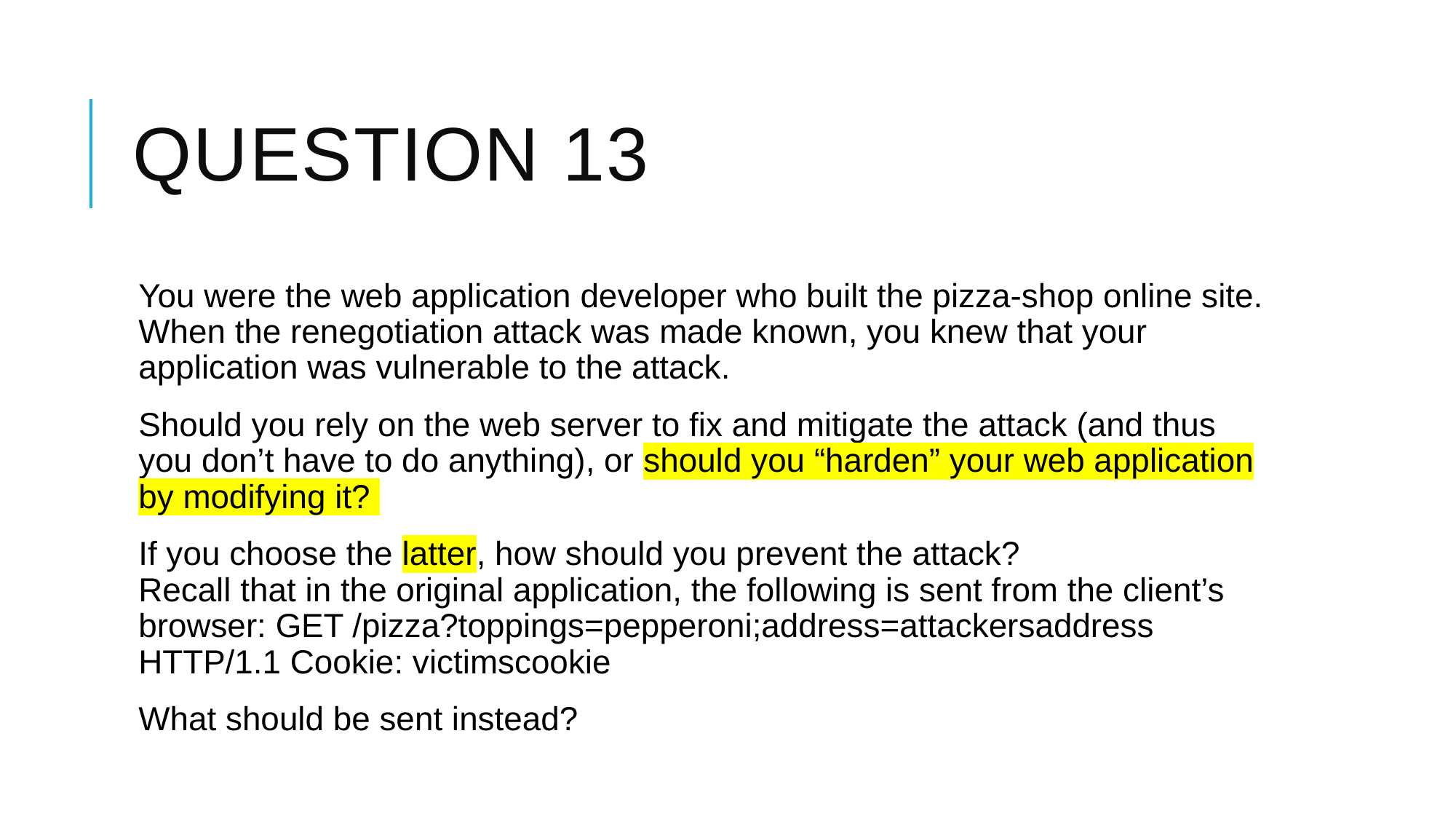

# Question 13
You were the web application developer who built the pizza-shop online site. When the renegotiation attack was made known, you knew that your application was vulnerable to the attack.
Should you rely on the web server to fix and mitigate the attack (and thus you don’t have to do anything), or should you “harden” your web application by modifying it?
If you choose the latter, how should you prevent the attack?
Recall that in the original application, the following is sent from the client’s browser: GET /pizza?toppings=pepperoni;address=attackersaddress HTTP/1.1 Cookie: victimscookie
What should be sent instead?